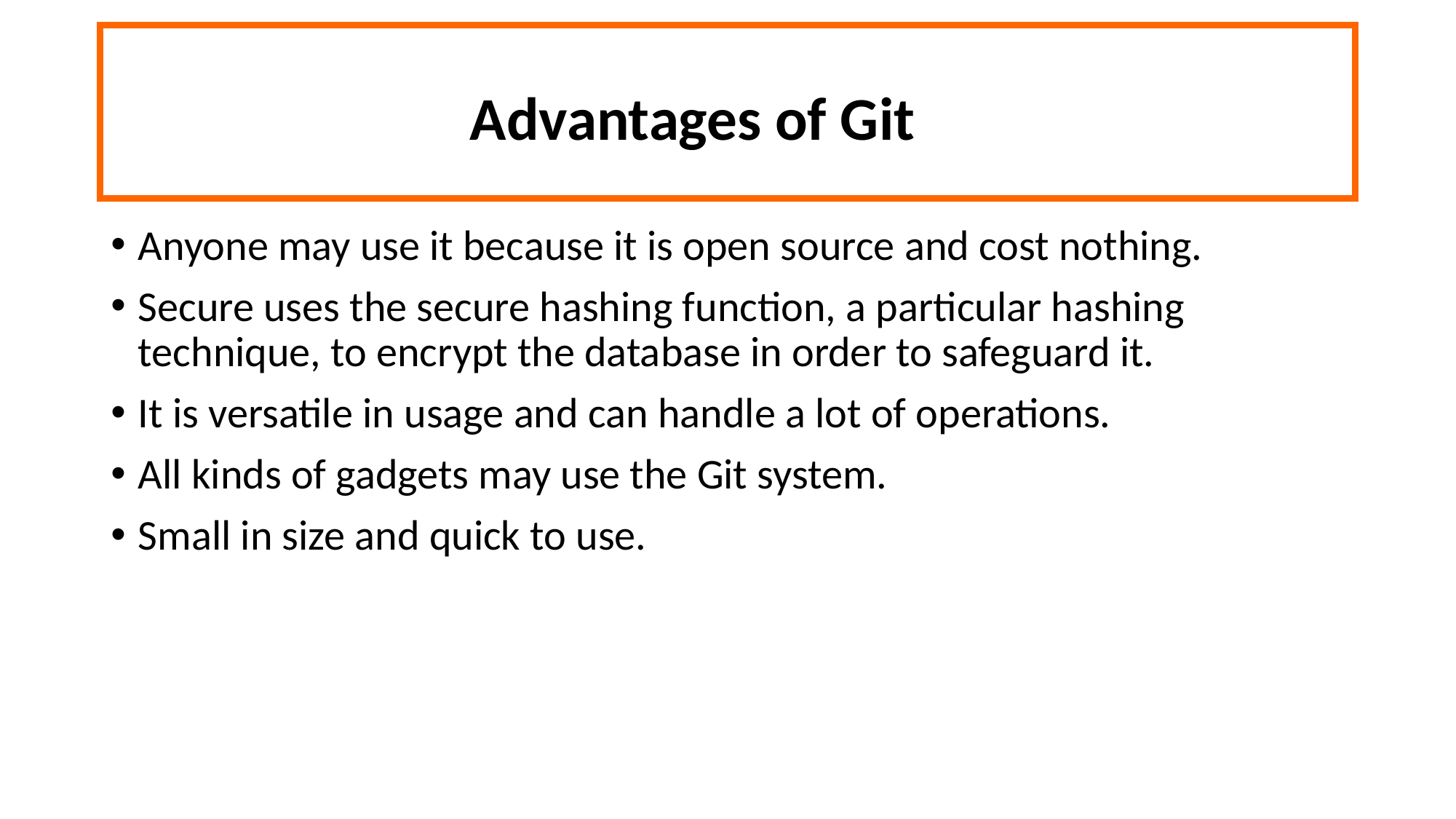

Advantages of Git
Anyone may use it because it is open source and cost nothing.
Secure uses the secure hashing function, a particular hashing technique, to encrypt the database in order to safeguard it.
It is versatile in usage and can handle a lot of operations.
All kinds of gadgets may use the Git system.
Small in size and quick to use.